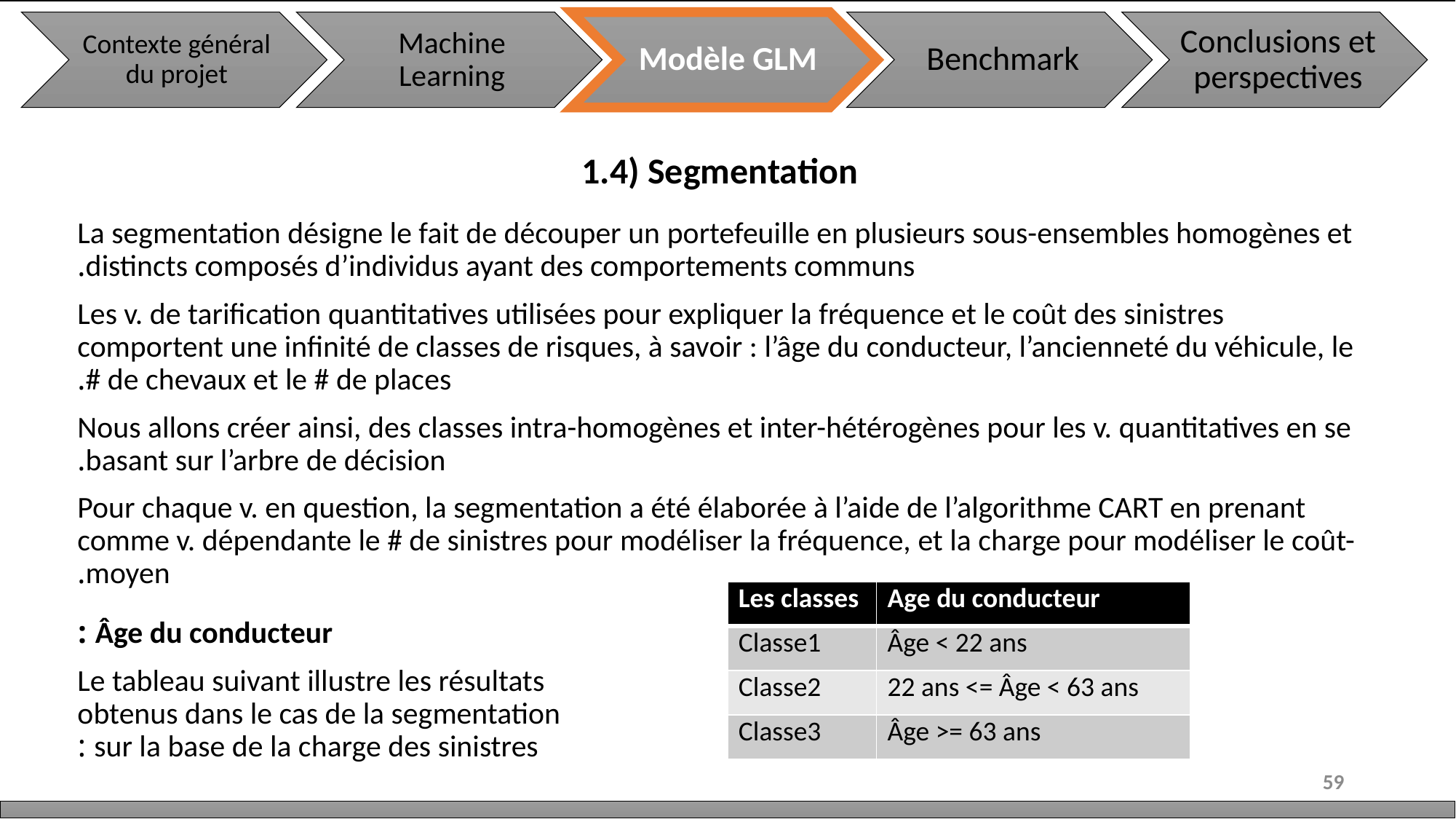

Contexte général du projet
Machine Learning
Modèle GLM
Benchmark
Conclusions et perspectives
1.4) Segmentation
La segmentation désigne le fait de découper un portefeuille en plusieurs sous-ensembles homogènes et distincts composés d’individus ayant des comportements communs.
Les v. de tarification quantitatives utilisées pour expliquer la fréquence et le coût des sinistres comportent une infinité de classes de risques, à savoir : l’âge du conducteur, l’ancienneté du véhicule, le # de chevaux et le # de places.
Nous allons créer ainsi, des classes intra-homogènes et inter-hétérogènes pour les v. quantitatives en se basant sur l’arbre de décision.
Pour chaque v. en question, la segmentation a été élaborée à l’aide de l’algorithme CART en prenant comme v. dépendante le # de sinistres pour modéliser la fréquence, et la charge pour modéliser le coût- moyen.

| Les classes | Age du conducteur |
| --- | --- |
| Classe1 | Âge < 22 ans |
| Classe2 | 22 ans <= Âge < 63 ans |
| Classe3 | Âge >= 63 ans |
Âge du conducteur :
Le tableau suivant illustre les résultats obtenus dans le cas de la segmentation sur la base de la charge des sinistres :
59